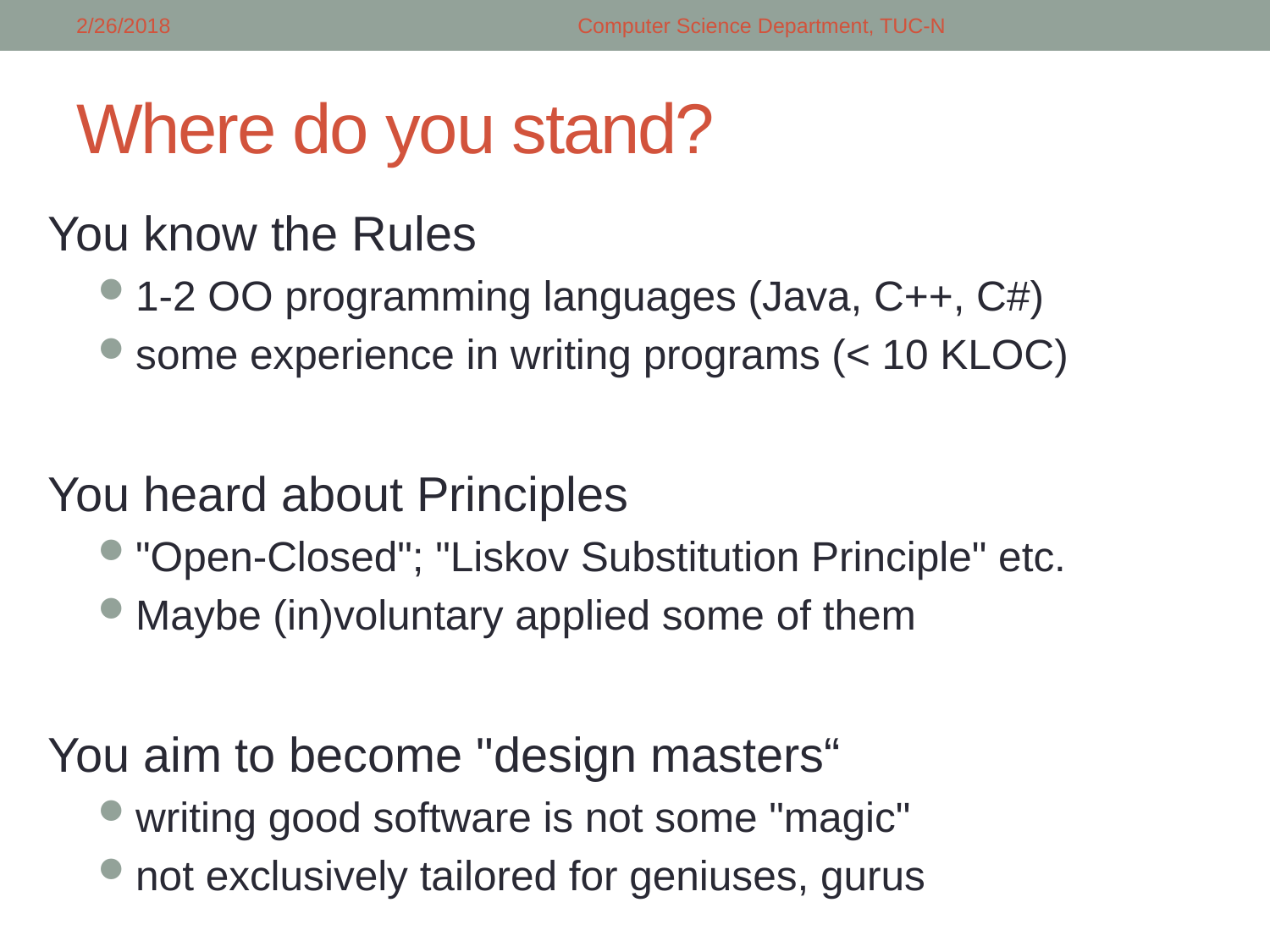

2/26/2018
Computer Science Department, TUC-N
# Where do you stand?
You know the Rules
1-2 OO programming languages (Java, C++, C#)
some experience in writing programs (< 10 KLOC)

You heard about Principles
"Open-Closed"; "Liskov Substitution Principle" etc.
Maybe (in)voluntary applied some of them

You aim to become "design masters“
writing good software is not some "magic"
not exclusively tailored for geniuses, gurus